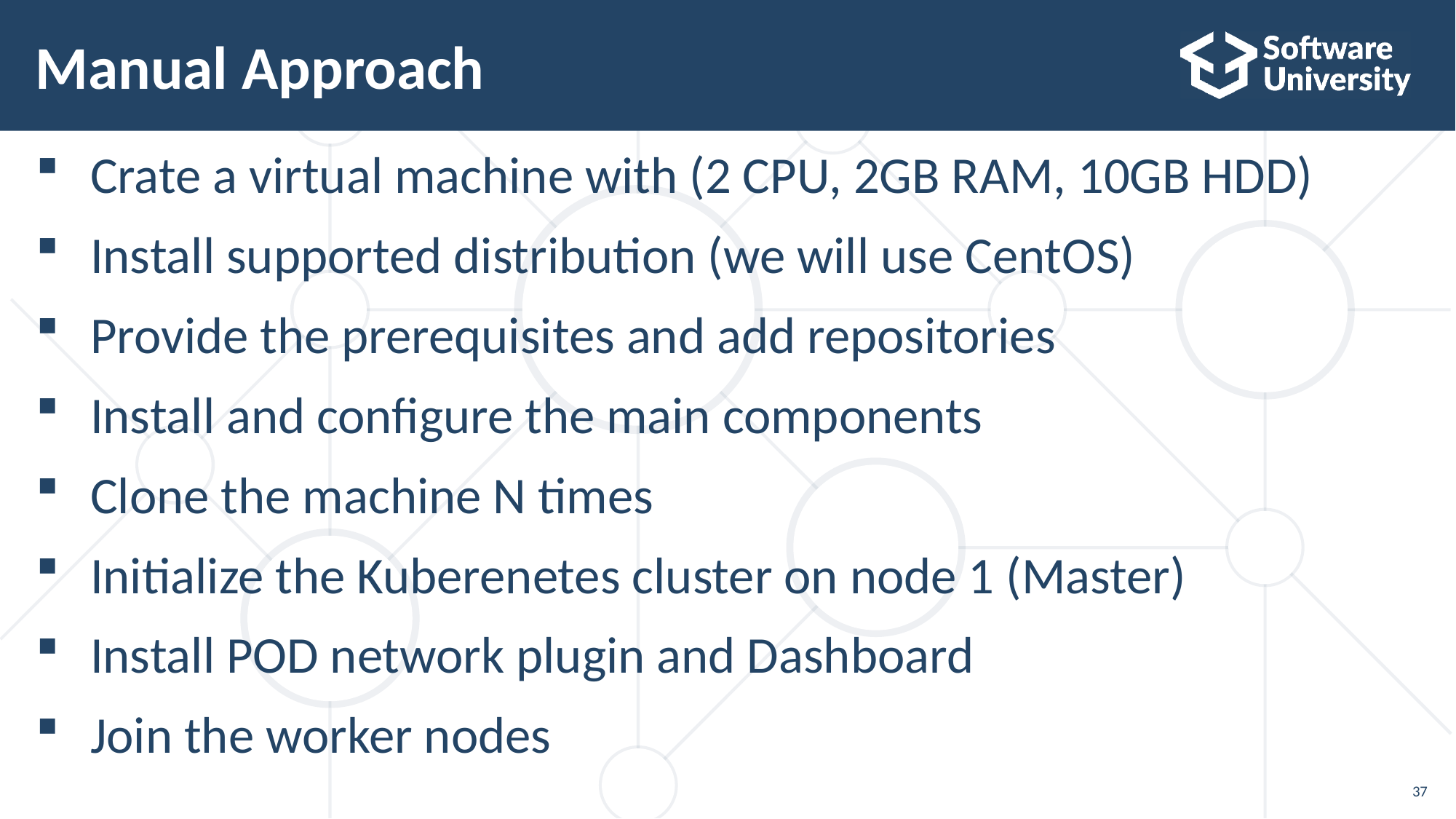

# Manual Approach
Crate a virtual machine with (2 CPU, 2GB RAM, 10GB HDD)
Install supported distribution (we will use CentOS)
Provide the prerequisites and add repositories
Install and configure the main components
Clone the machine N times
Initialize the Kuberenetes cluster on node 1 (Master)
Install POD network plugin and Dashboard
Join the worker nodes
37